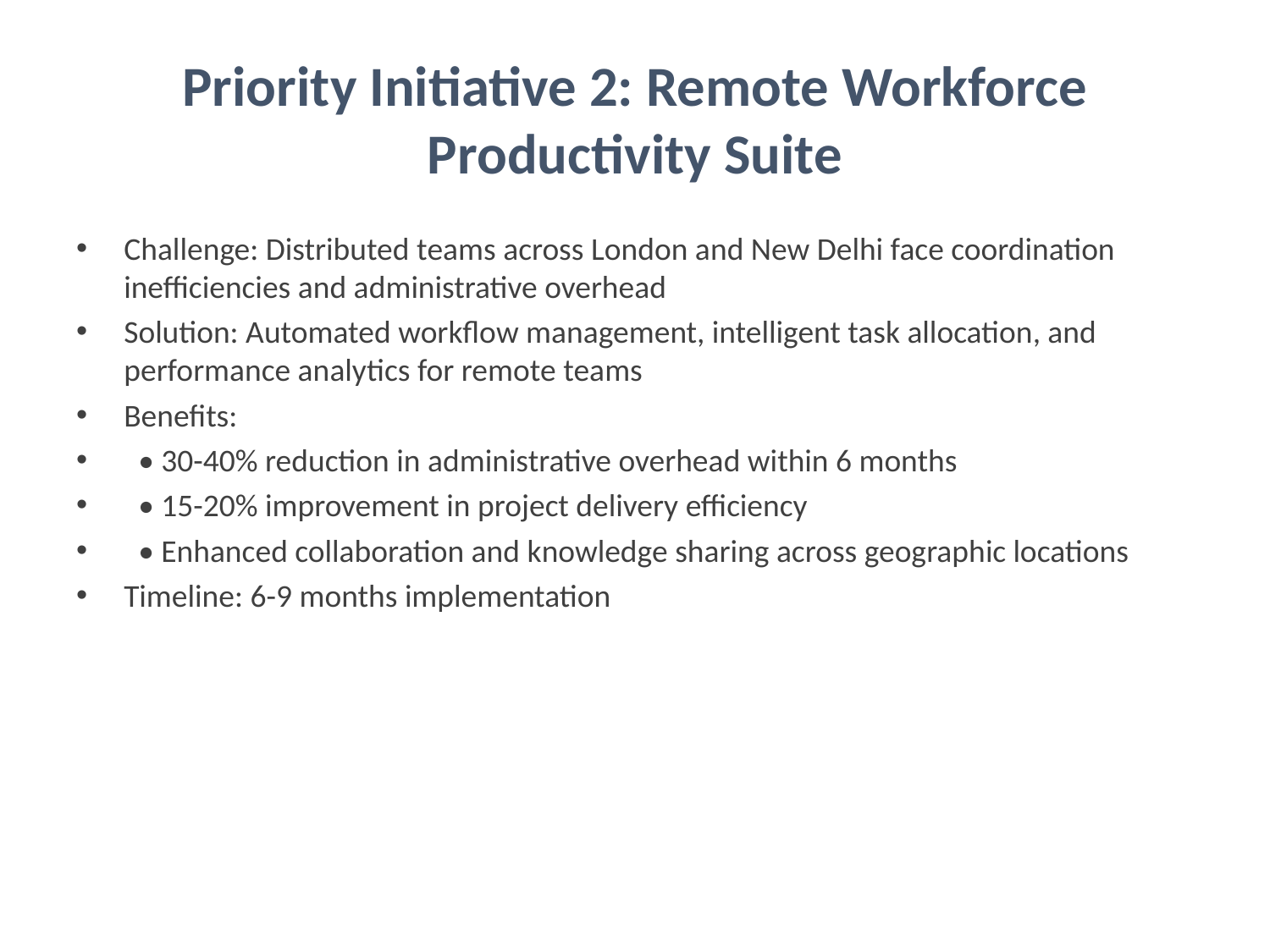

# Priority Initiative 2: Remote Workforce Productivity Suite
Challenge: Distributed teams across London and New Delhi face coordination inefficiencies and administrative overhead
Solution: Automated workflow management, intelligent task allocation, and performance analytics for remote teams
Benefits:
  • 30-40% reduction in administrative overhead within 6 months
  • 15-20% improvement in project delivery efficiency
  • Enhanced collaboration and knowledge sharing across geographic locations
Timeline: 6-9 months implementation